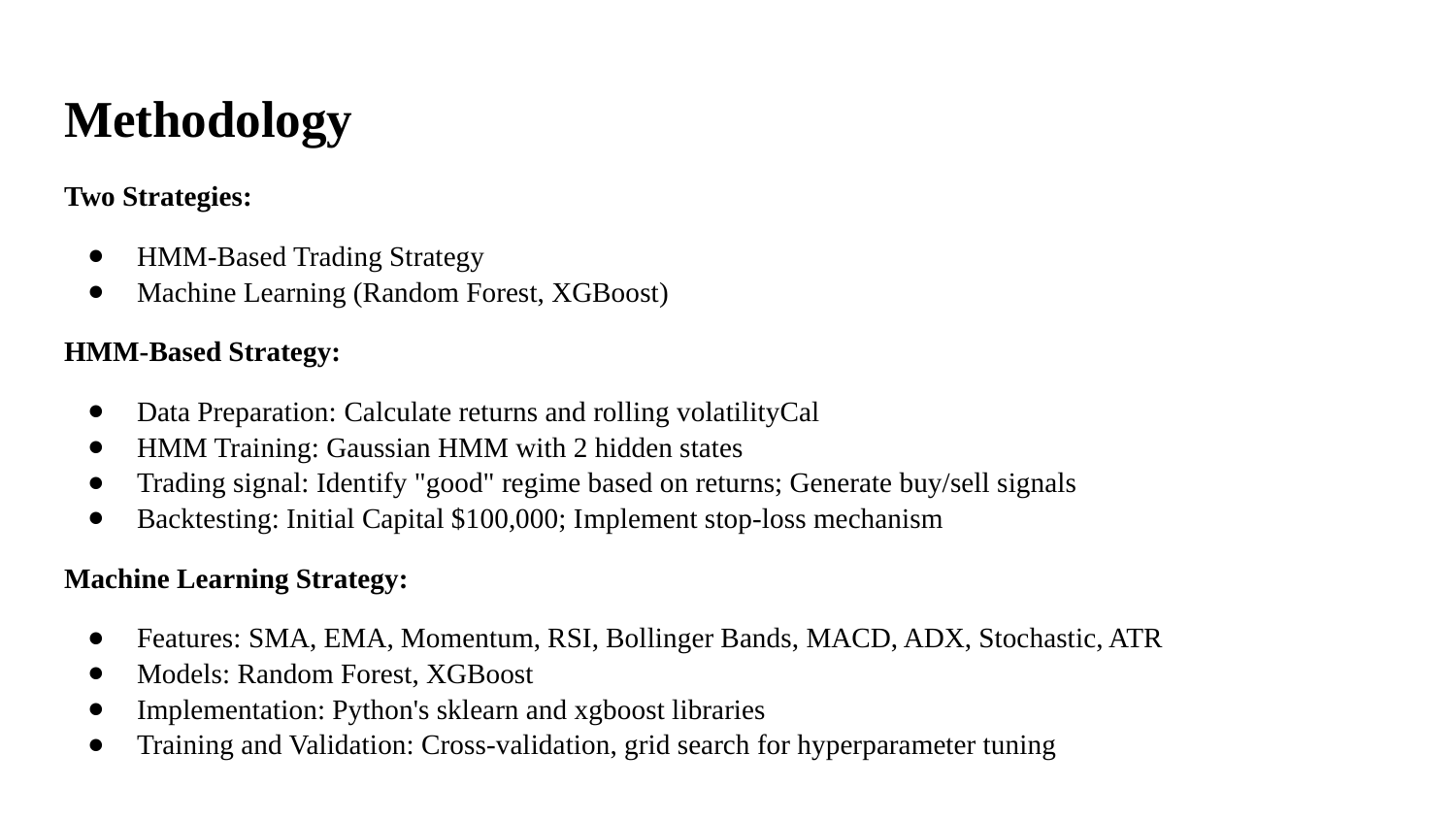

# Methodology
Two Strategies:
HMM-Based Trading Strategy
Machine Learning (Random Forest, XGBoost)
HMM-Based Strategy:
Data Preparation: Calculate returns and rolling volatilityCal
HMM Training: Gaussian HMM with 2 hidden states
Trading signal: Identify "good" regime based on returns; Generate buy/sell signals
Backtesting: Initial Capital $100,000; Implement stop-loss mechanism
Machine Learning Strategy:
Features: SMA, EMA, Momentum, RSI, Bollinger Bands, MACD, ADX, Stochastic, ATR
Models: Random Forest, XGBoost
Implementation: Python's sklearn and xgboost libraries
Training and Validation: Cross-validation, grid search for hyperparameter tuning